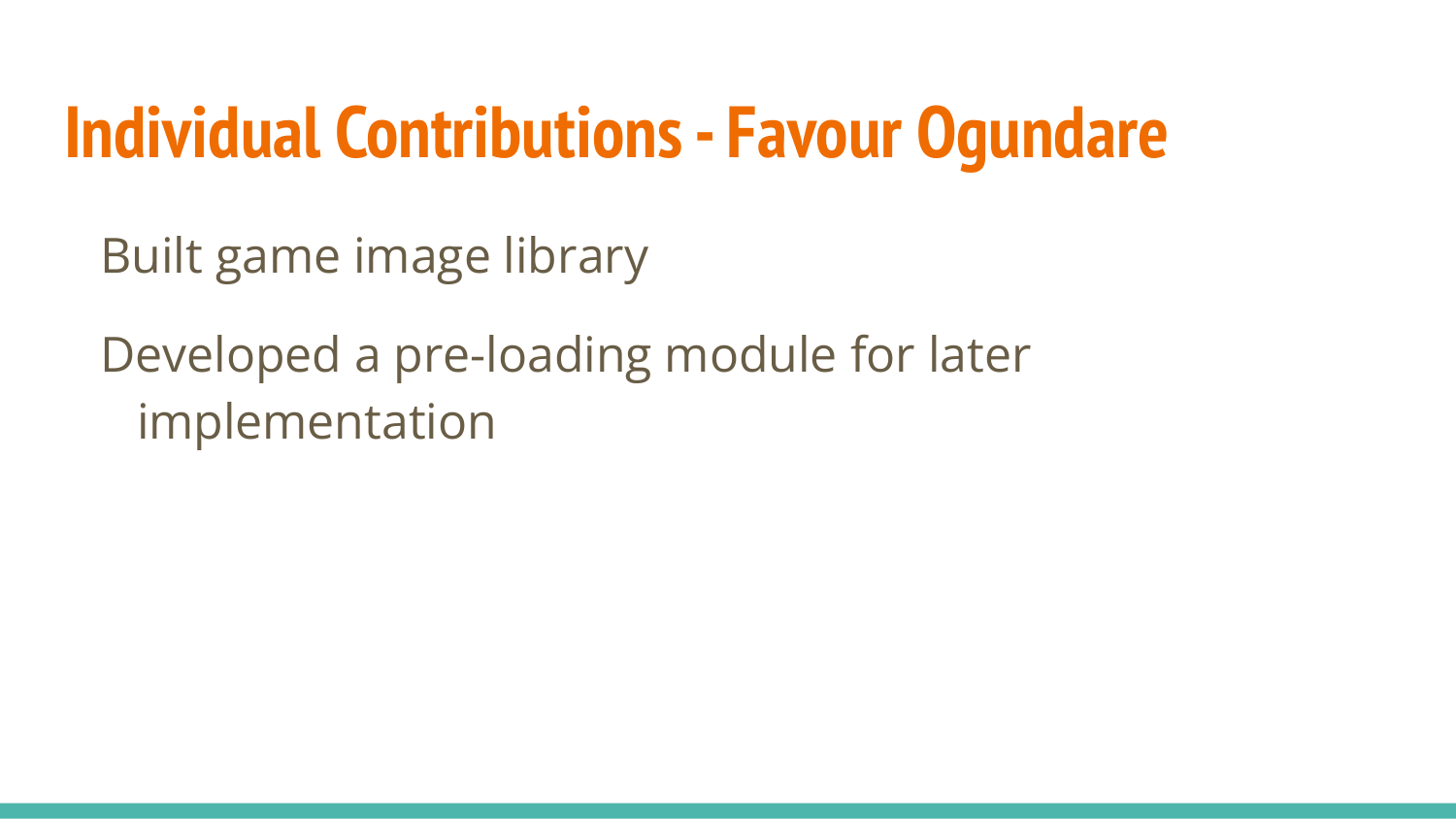

# Individual Contributions - Favour Ogundare
Built game image library
Developed a pre-loading module for later implementation